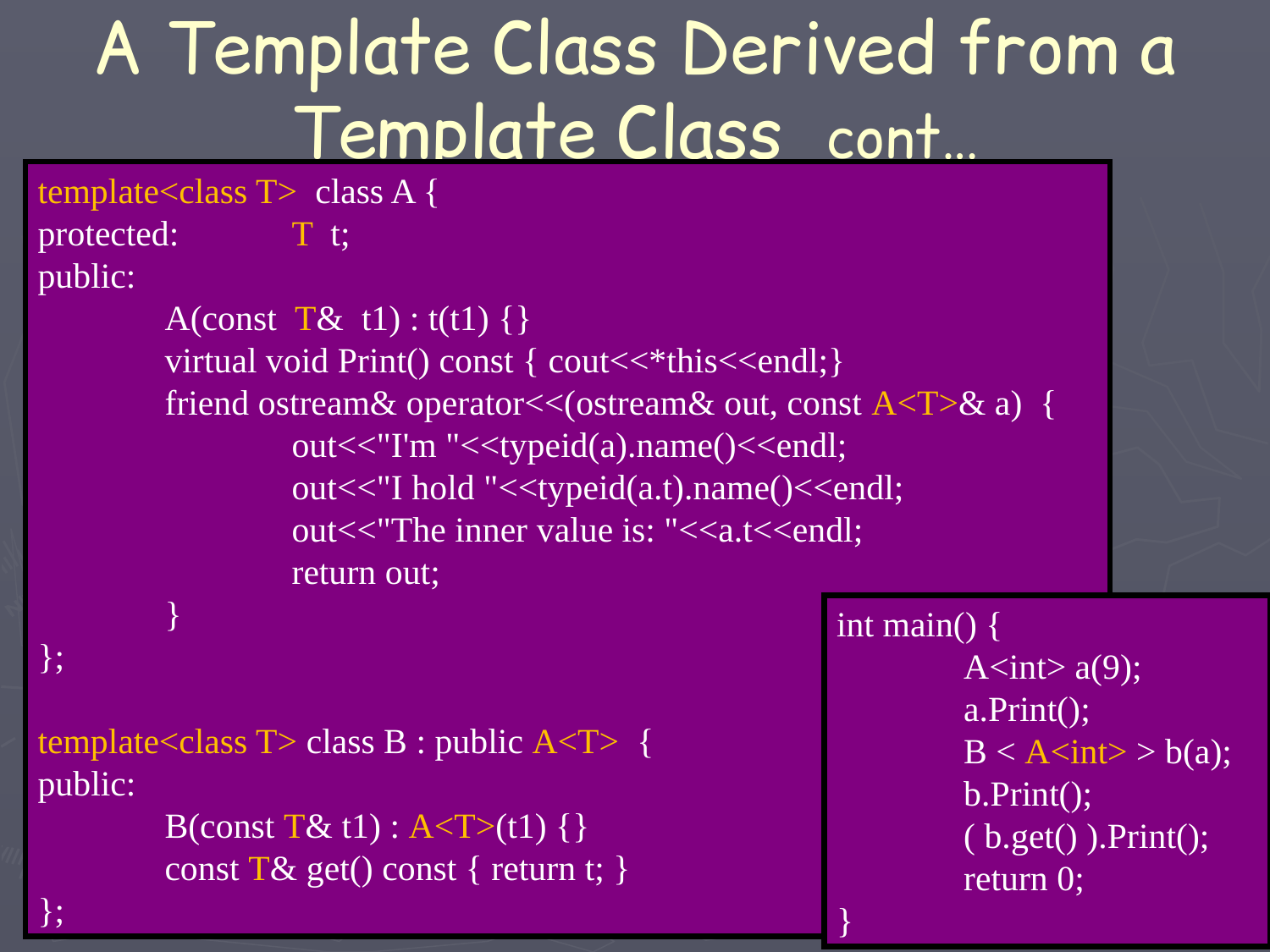

# A Template Class Derived from a Template Class  cont…
template<class T>  class A {
protected:	T  t;
public:
	A(const  T&  t1) : t(t1) {}
	virtual void Print() const { cout<<*this<<endl;}
	friend ostream& operator<<(ostream& out, const A<T>& a)  {
		out<<"I'm "<<typeid(a).name()<<endl;
		out<<"I hold "<<typeid(a.t).name()<<endl;
		out<<"The inner value is: "<<a.t<<endl;
		return out;
	}
};

template<class T> class B : public A<T>  {
public:
	B(const T& t1) : A<T>(t1) {}
	const T& get() const { return t; }
};
int main() {
	A<int> a(9);
	a.Print();
	B < A<int> > b(a);
	b.Print();
	( b.get() ).Print();
	return 0;
}
42